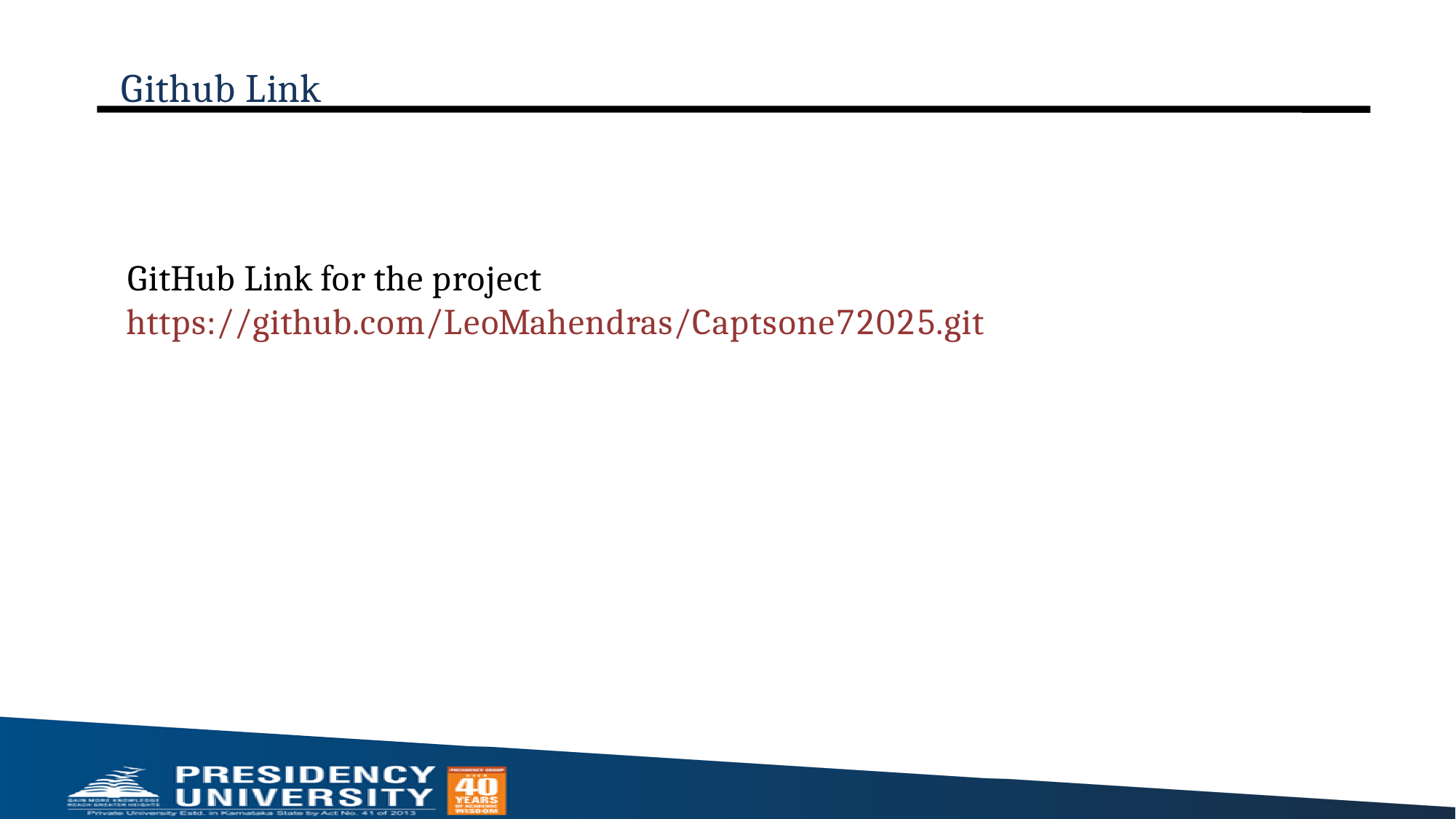

# Github Link

GitHub Link for the project
https://github.com/LeoMahendras/Captsone72025.git